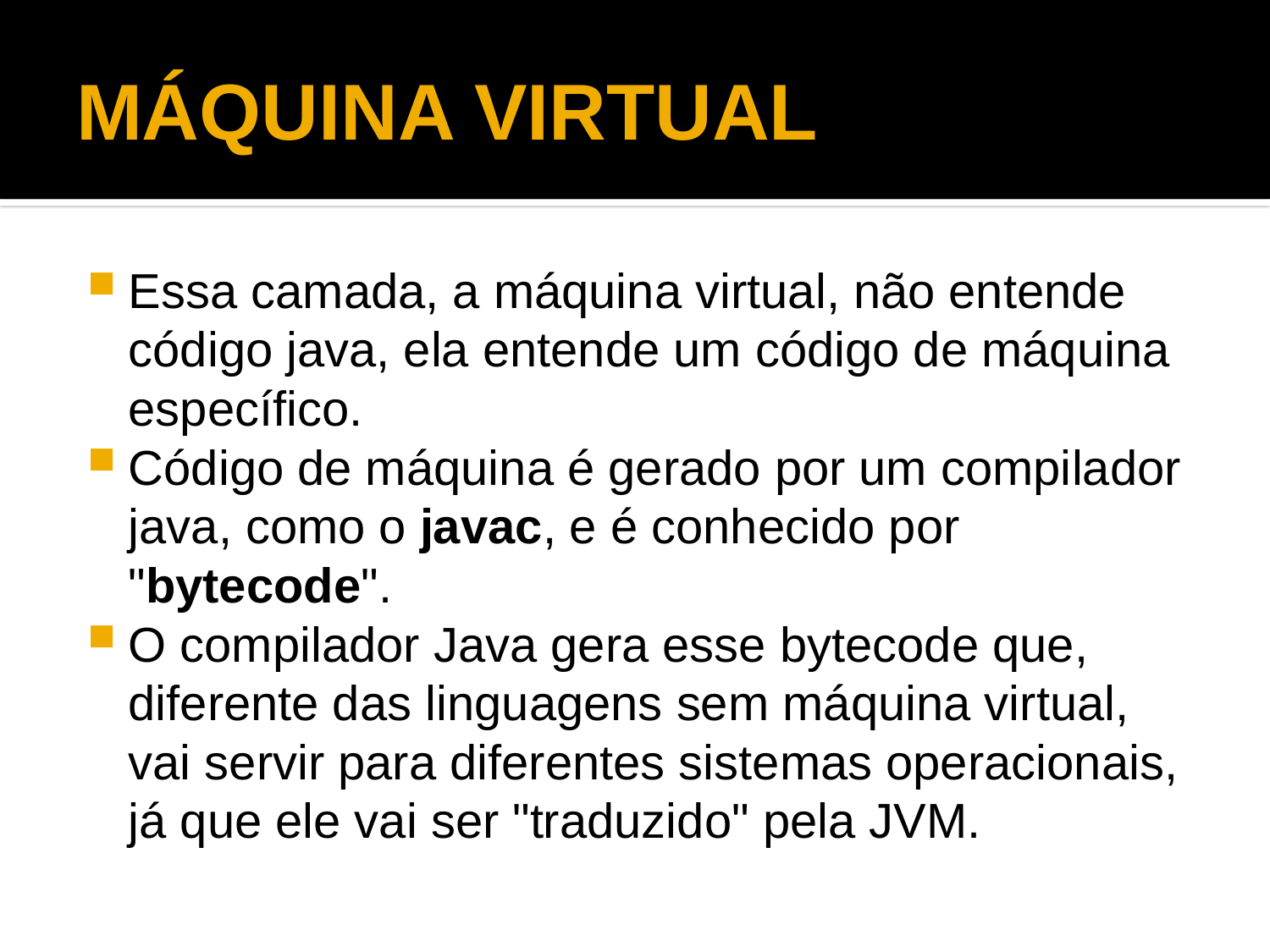

# MÁQUINA VIRTUAL
Essa camada, a máquina virtual, não entende código java, ela entende um código de máquina específico.
Código de máquina é gerado por um compilador java, como o javac, e é conhecido por "bytecode".
O compilador Java gera esse bytecode que, diferente das linguagens sem máquina virtual, vai servir para diferentes sistemas operacionais, já que ele vai ser "traduzido" pela JVM.